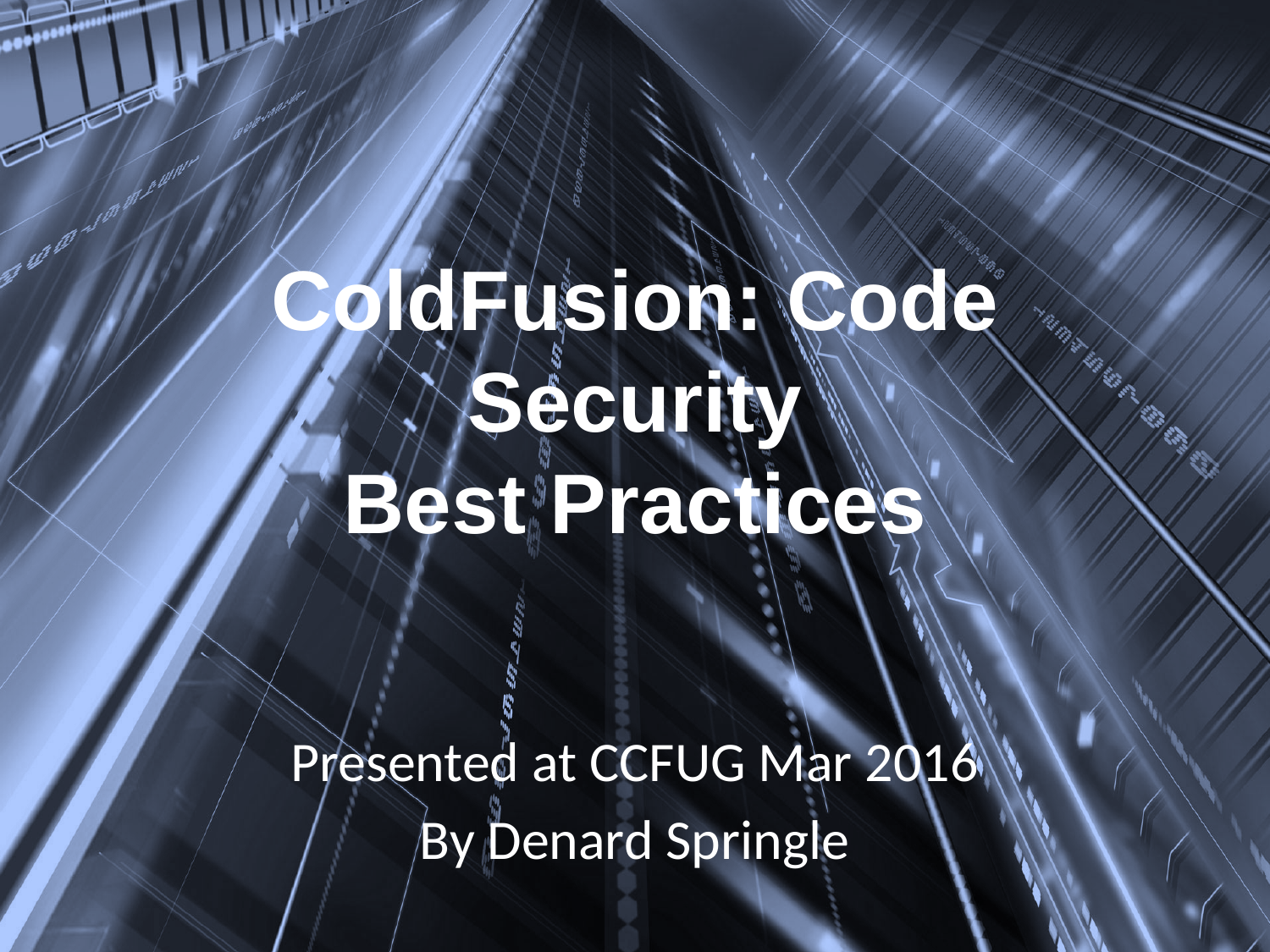

# ColdFusion: Code Security Best Practices
Presented at CCFUG Mar 2016
By Denard Springle